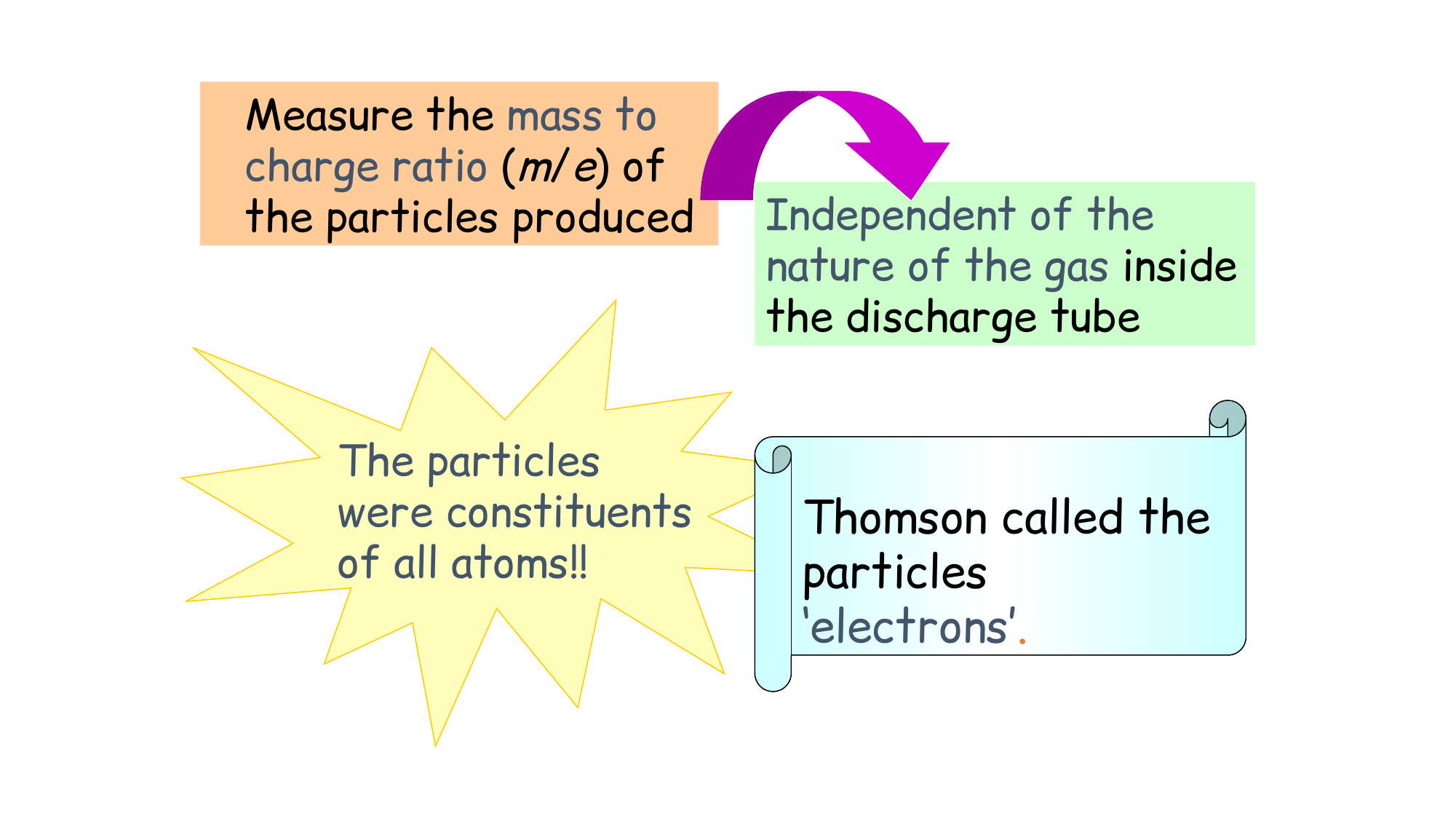

Measure the mass to charge ratio (m/e) of the particles produced

Independent of the nature of the gas inside the discharge tube

The particles were constituents of all atoms!!

Thomson called the particles ‘electrons’.